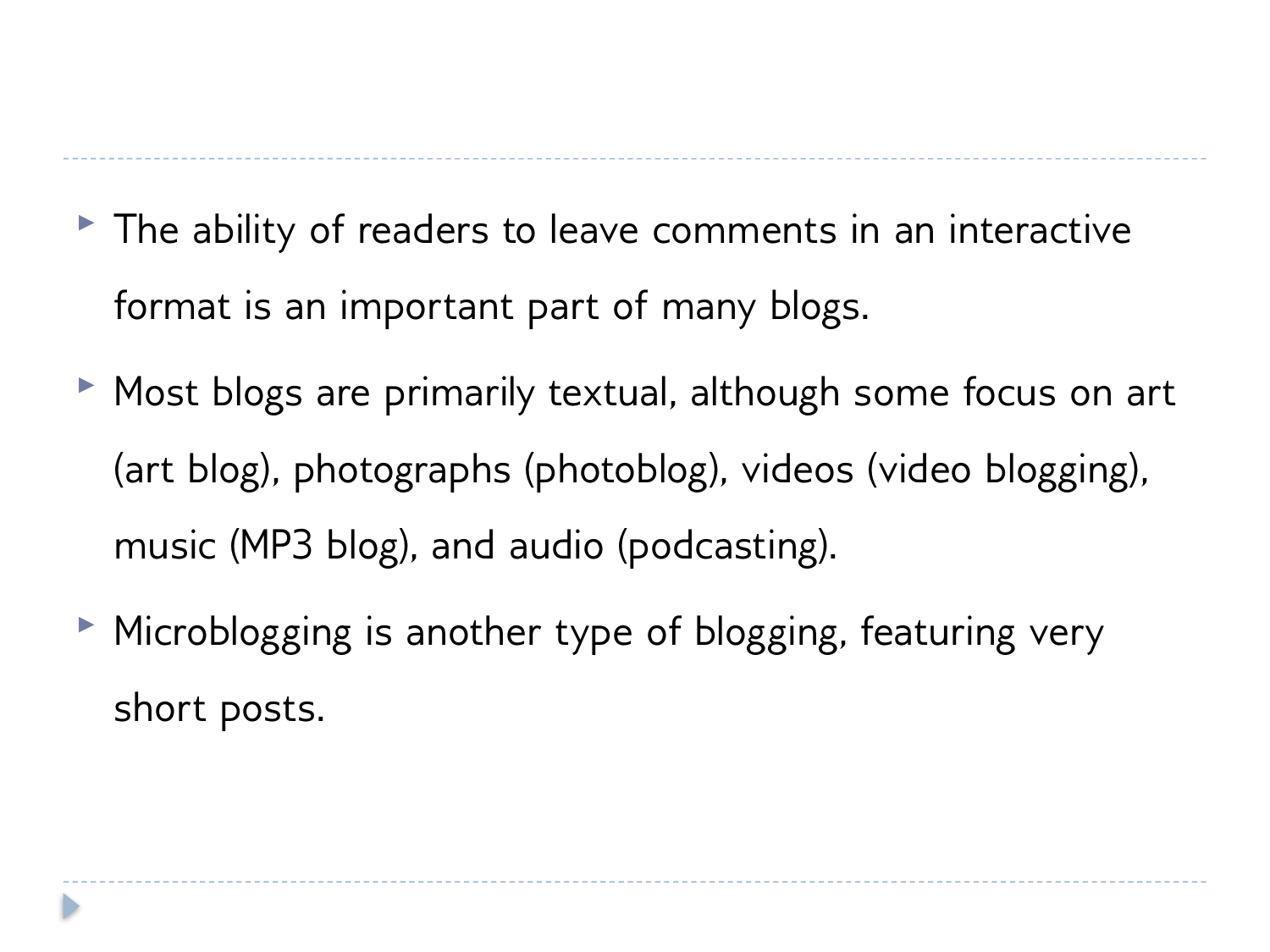

The ability of readers to leave comments in an interactive format is an important part of many blogs.
Most blogs are primarily textual, although some focus on art (art blog), photographs (photoblog), videos (video blogging), music (MP3 blog), and audio (podcasting).
Microblogging is another type of blogging, featuring very short posts.